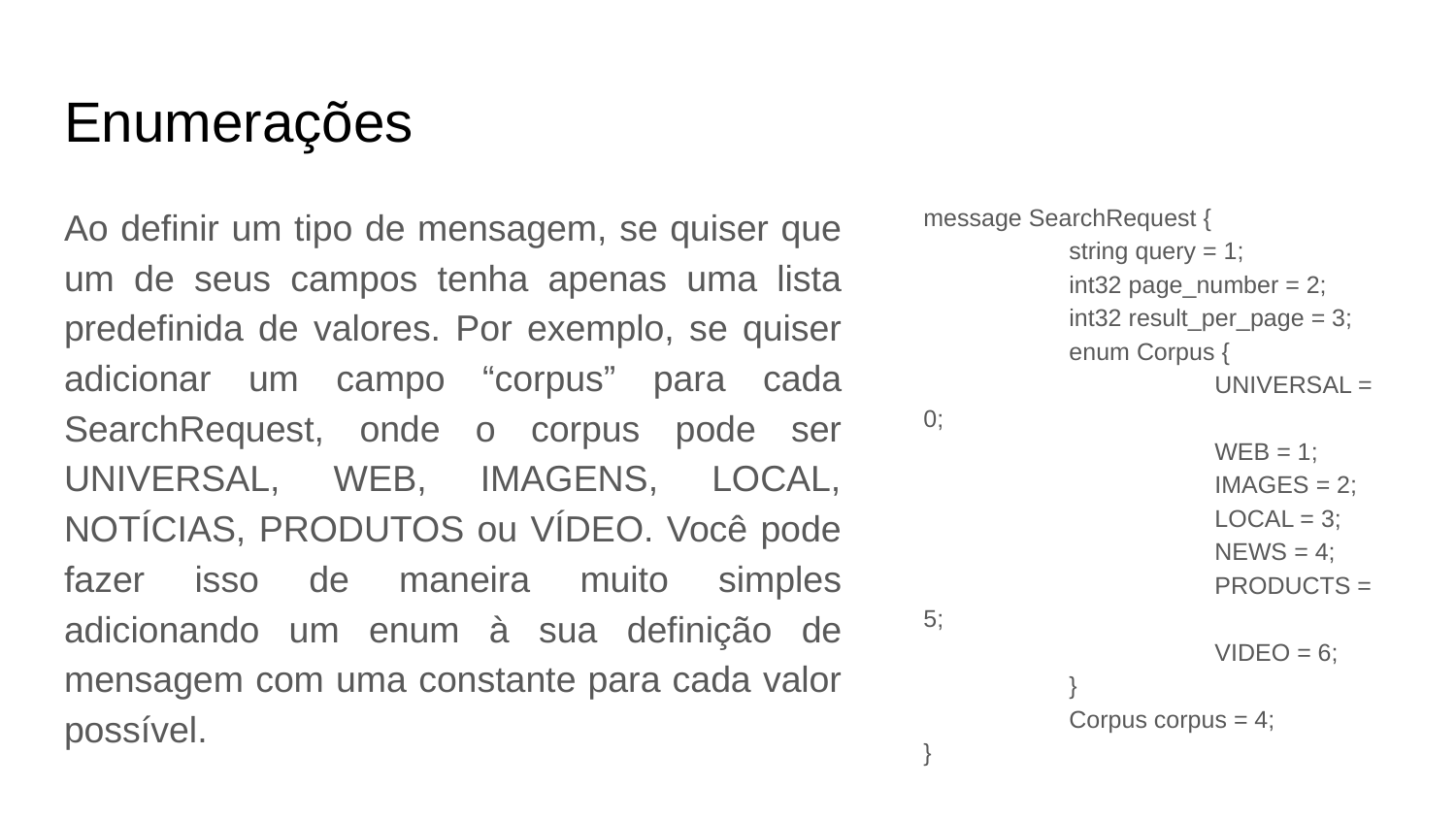

# Enumerações
Ao definir um tipo de mensagem, se quiser que um de seus campos tenha apenas uma lista predefinida de valores. Por exemplo, se quiser adicionar um campo “corpus” para cada SearchRequest, onde o corpus pode ser UNIVERSAL, WEB, IMAGENS, LOCAL, NOTÍCIAS, PRODUTOS ou VÍDEO. Você pode fazer isso de maneira muito simples adicionando um enum à sua definição de mensagem com uma constante para cada valor possível.

message SearchRequest {
  	string query = 1;
  	int32 page_number = 2;
  	int32 result_per_page = 3;
  	enum Corpus {
    		UNIVERSAL = 0;
    		WEB = 1;
    		IMAGES = 2;
    		LOCAL = 3;
    		NEWS = 4;
    		PRODUCTS = 5;
    		VIDEO = 6;
  	}
  	Corpus corpus = 4;
}